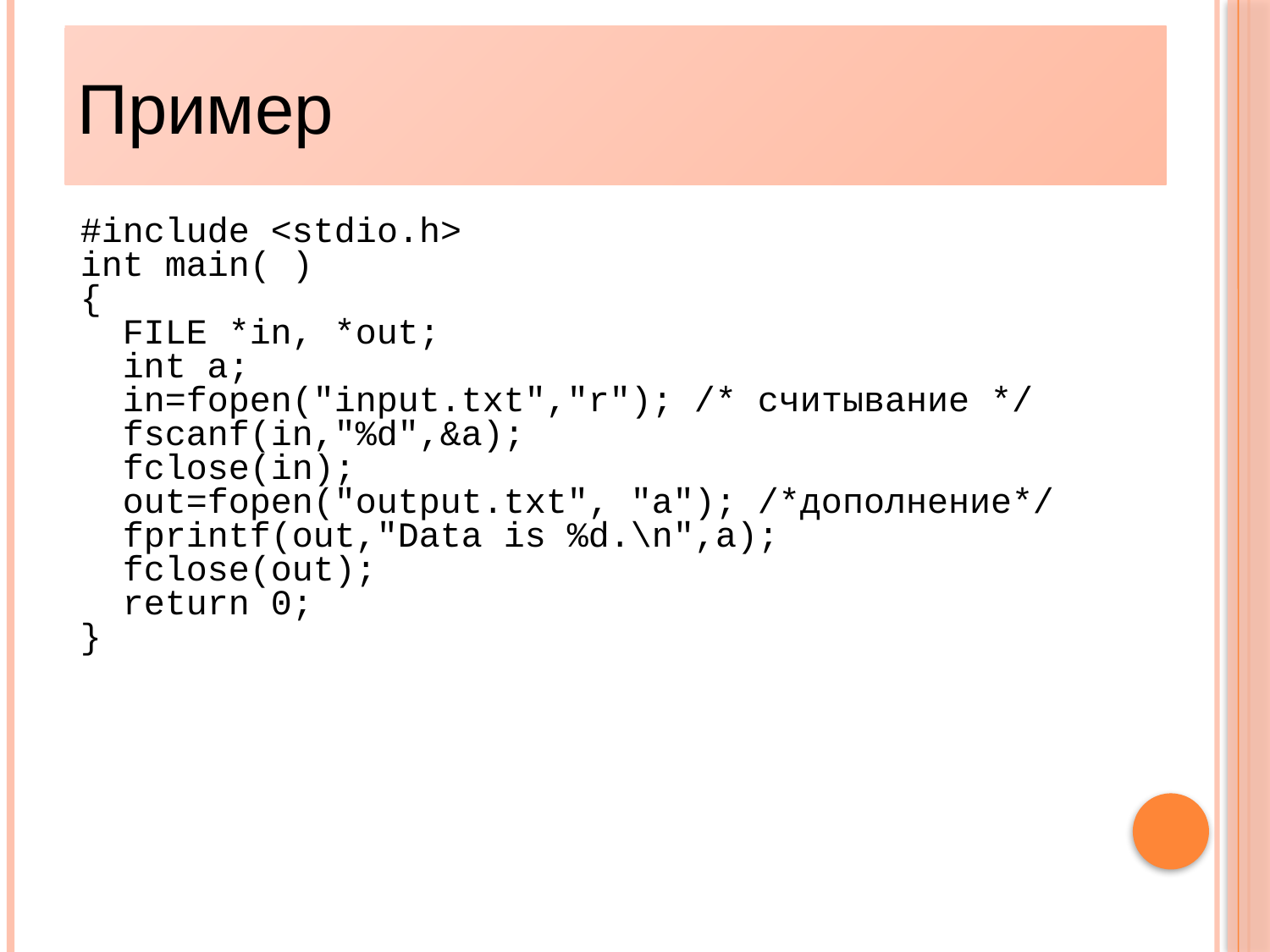

Пример
23
#include <stdio.h>
int main( )
{
  FILE *in, *out;
  int a;
  in=fopen("input.txt","r"); /* считывание */
  fscanf(in,"%d",&a);
  fclose(in);
  out=fopen("output.txt", "a"); /*дополнение*/
  fprintf(out,"Data is %d.\n",a);
  fclose(out);
  return 0;
}